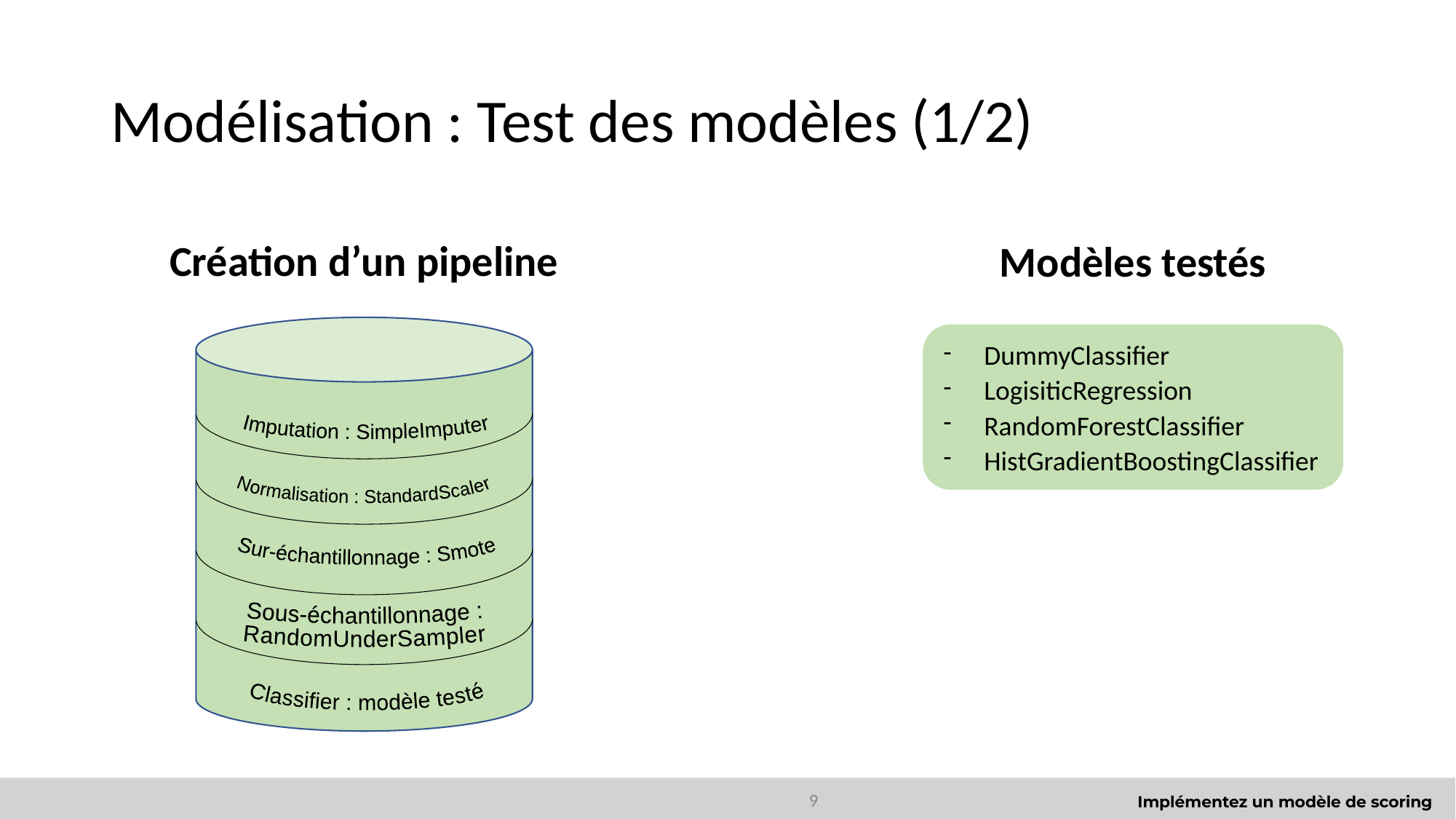

# Modélisation : Test des modèles (1/2)
Création d’un pipeline
Modèles testés

DummyClassifier
LogisiticRegression
RandomForestClassifier
HistGradientBoostingClassifier

Imputation : SimpleImputer

Normalisation : StandardScaler
Sur-échantillonnage : Smote
Sous-échantillonnage :
RandomUnderSampler
Classifier : modèle testé
9